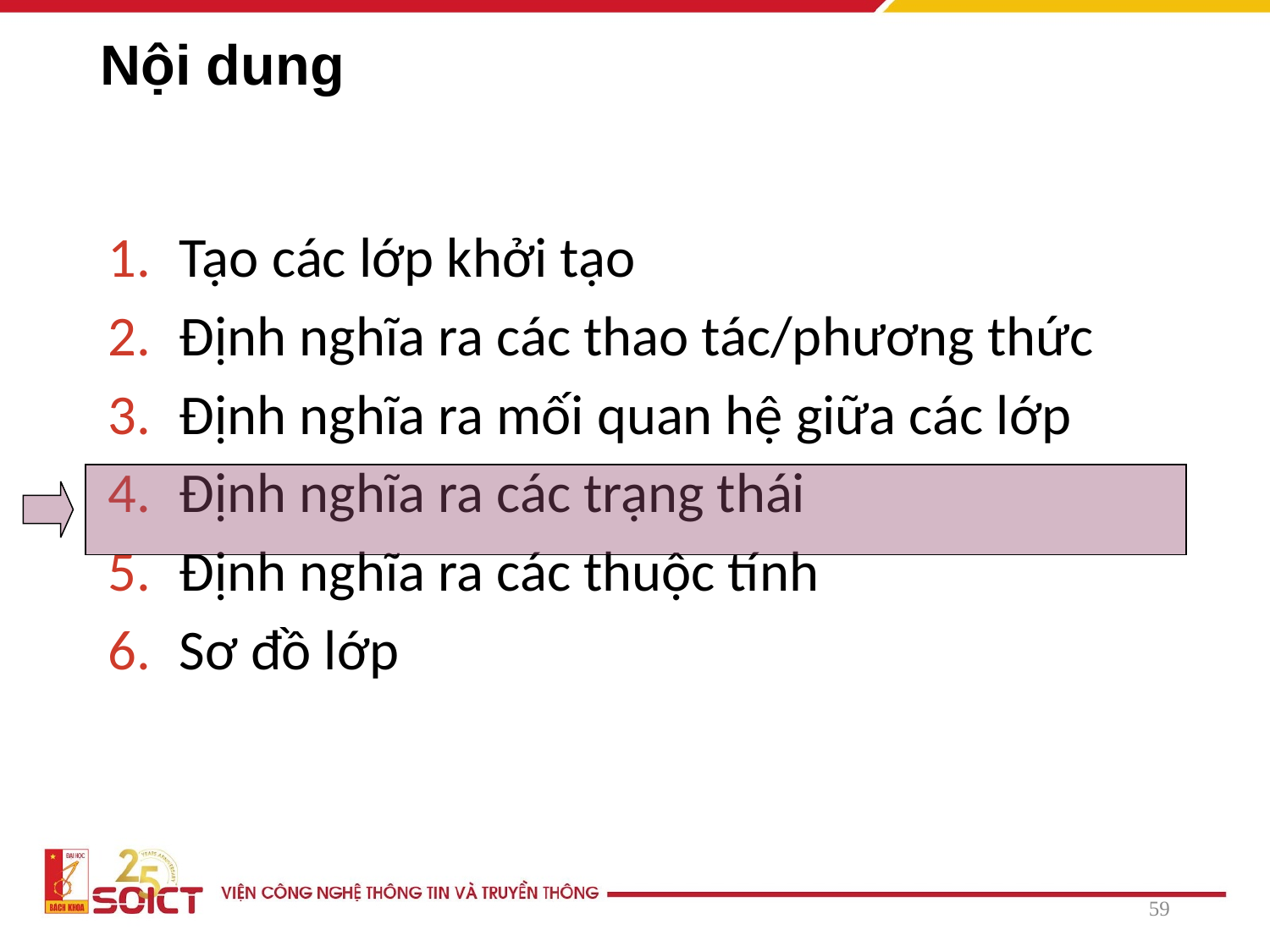

# Nội dung
Tạo các lớp khởi tạo
Định nghĩa ra các thao tác/phương thức
Định nghĩa ra mối quan hệ giữa các lớp
Định nghĩa ra các trạng thái
Định nghĩa ra các thuộc tính
Sơ đồ lớp

59